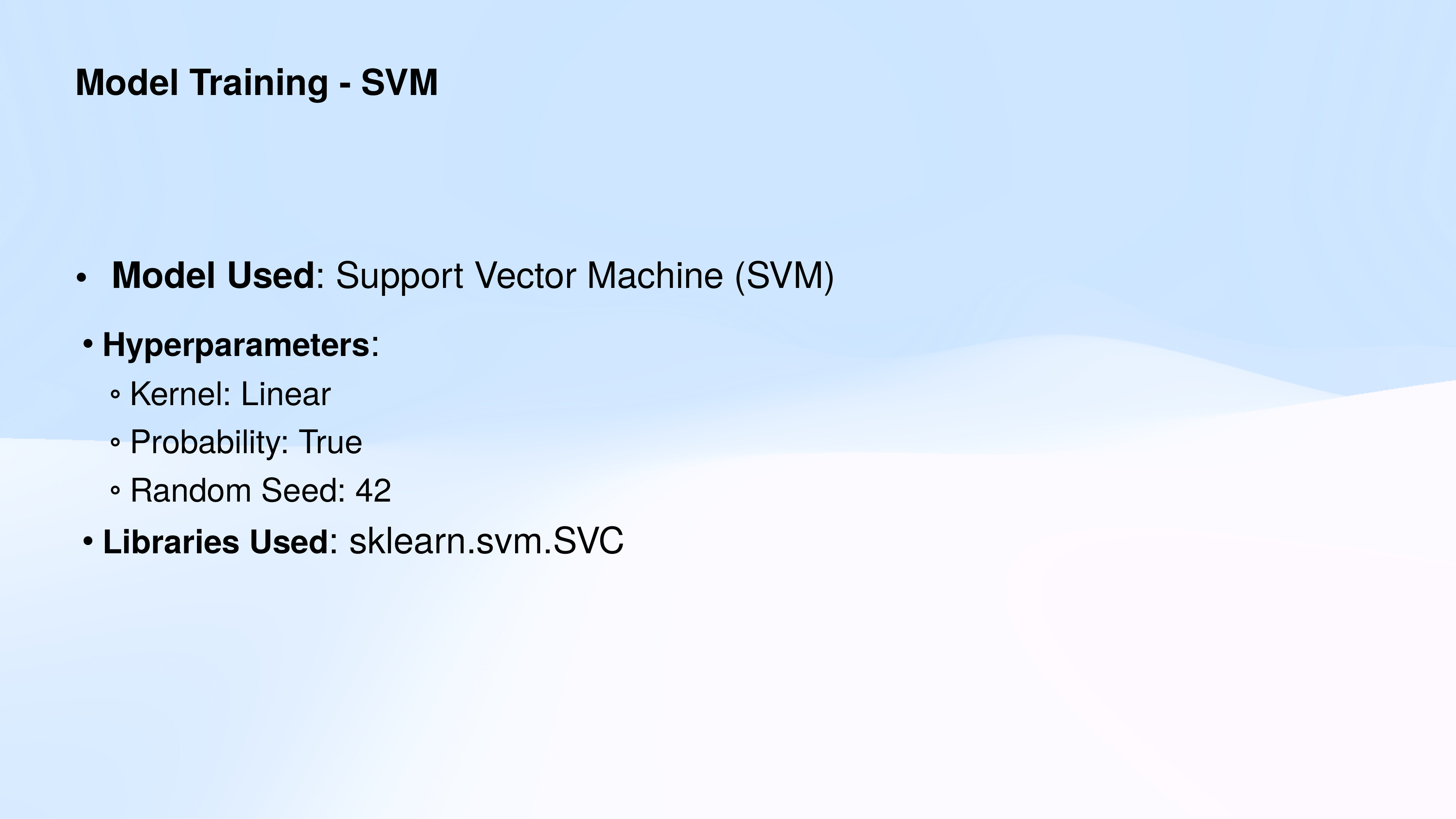

# Model Training - SVM

Model Used: Support Vector Machine (SVM)
Hyperparameters:
Kernel: Linear
Probability: True
Random Seed: 42
Libraries Used: sklearn.svm.SVC